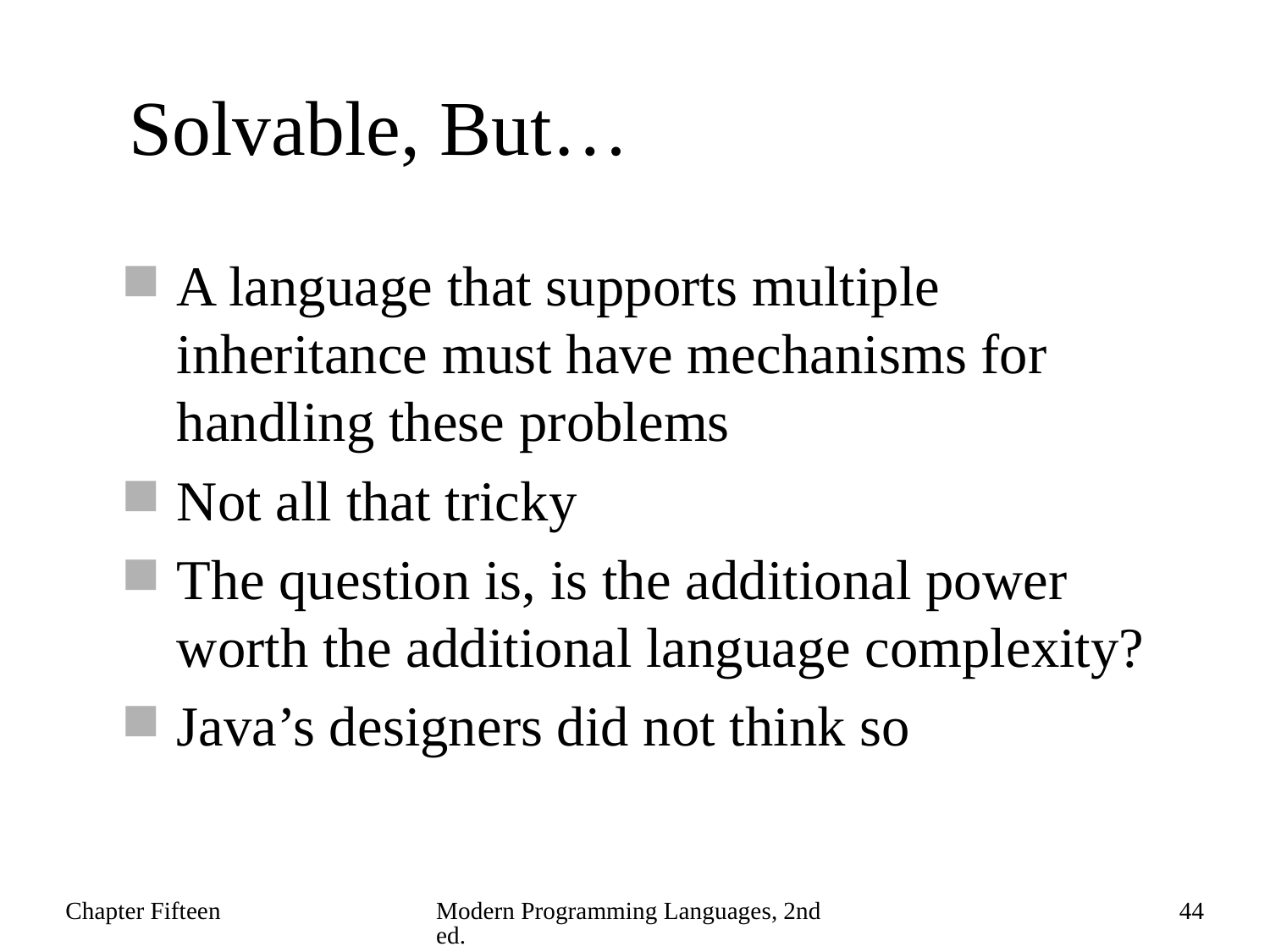

# Solvable, But…
A language that supports multiple inheritance must have mechanisms for handling these problems
Not all that tricky
The question is, is the additional power worth the additional language complexity?
Java’s designers did not think so
Chapter Fifteen
Modern Programming Languages, 2nd ed.
44